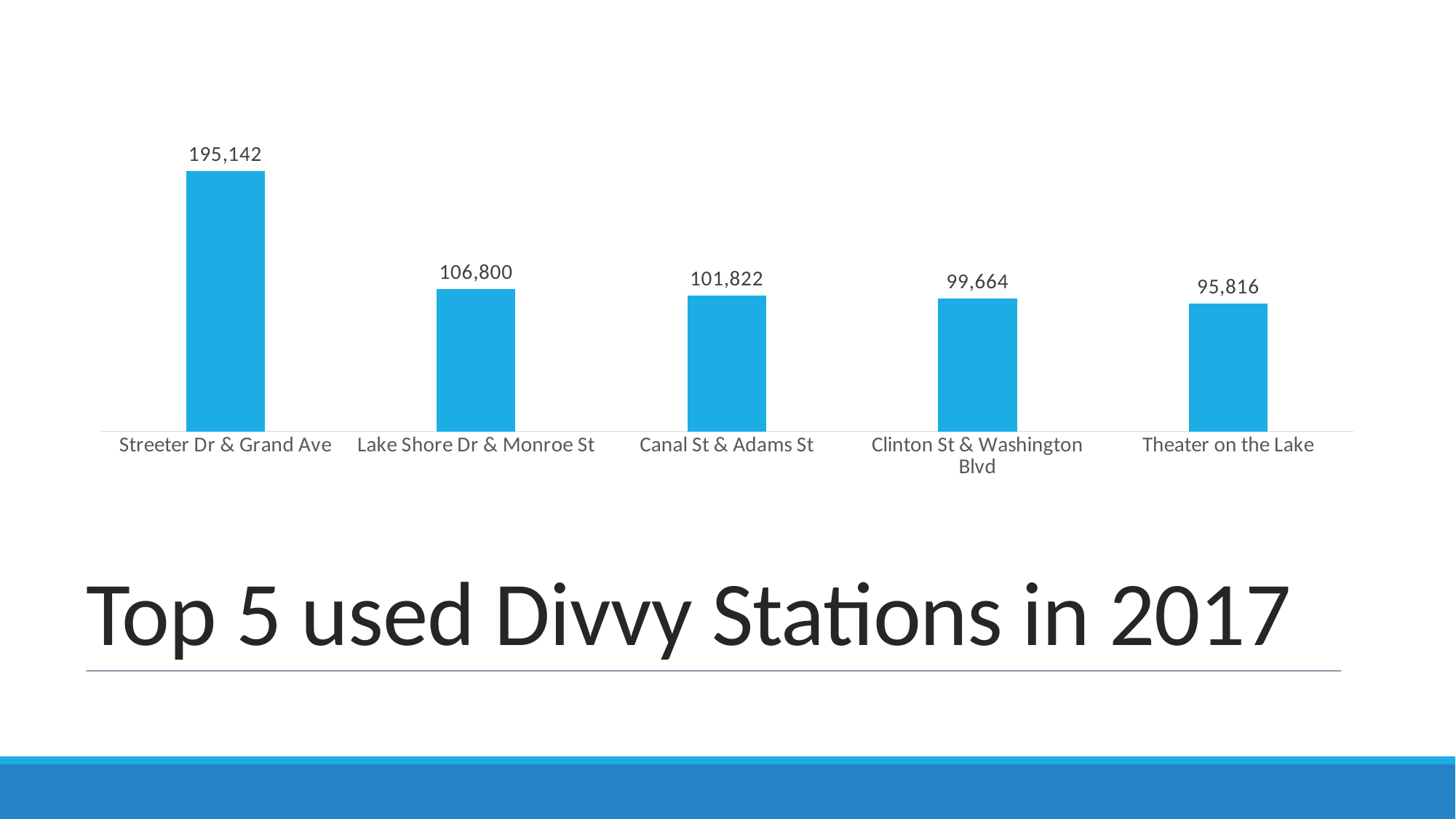

### Chart

| Category | Total |
|---|---|
| Streeter Dr & Grand Ave | 195142.0 |
| Lake Shore Dr & Monroe St | 106800.0 |
| Canal St & Adams St | 101822.0 |
| Clinton St & Washington Blvd | 99664.0 |
| Theater on the Lake | 95816.0 |
# Top 5 used Divvy Stations in 2017